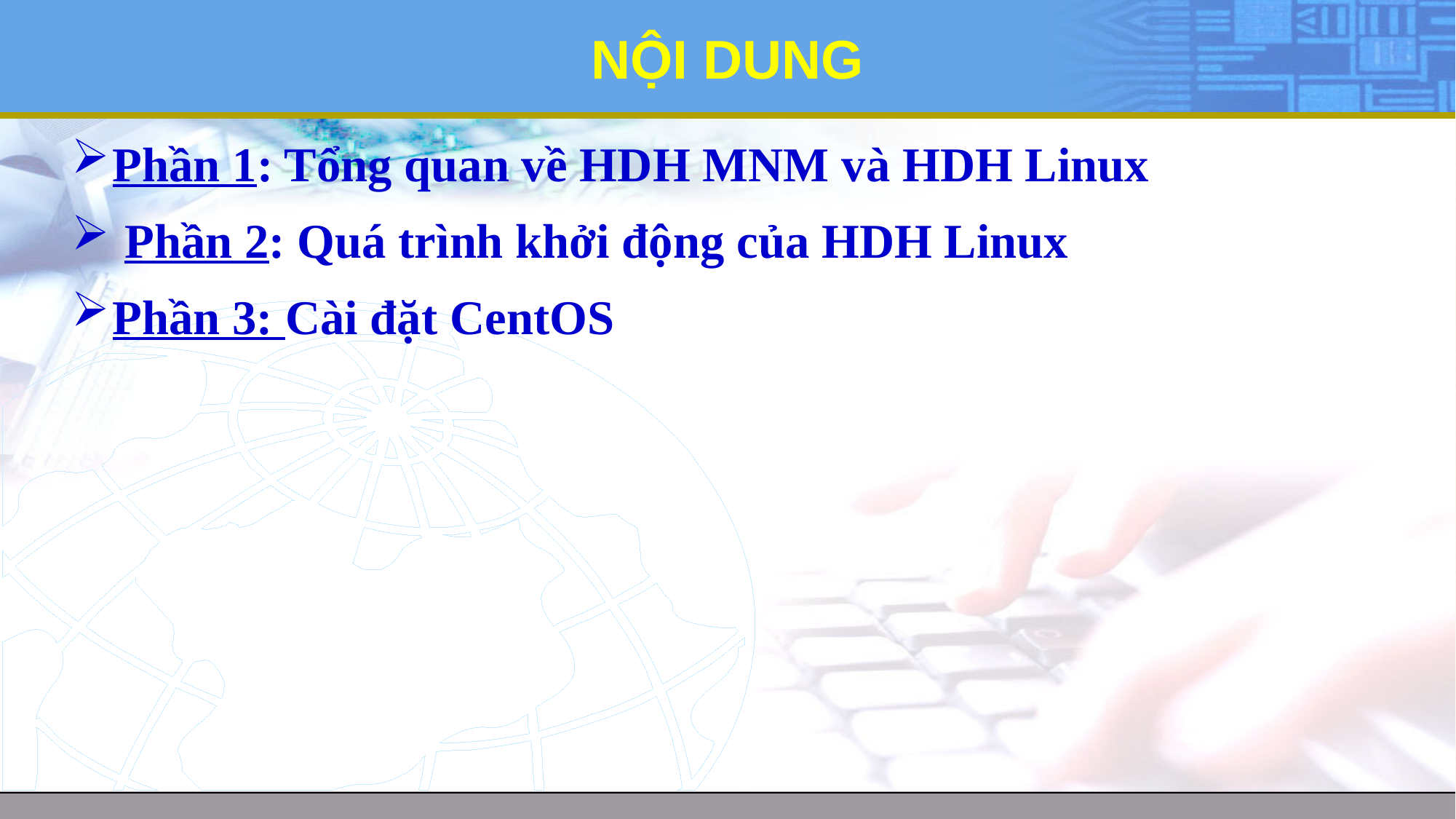

# NỘI DUNG
Phần 1: Tổng quan về HDH MNM và HDH Linux
 Phần 2: Quá trình khởi động của HDH Linux
Phần 3: Cài đặt CentOS